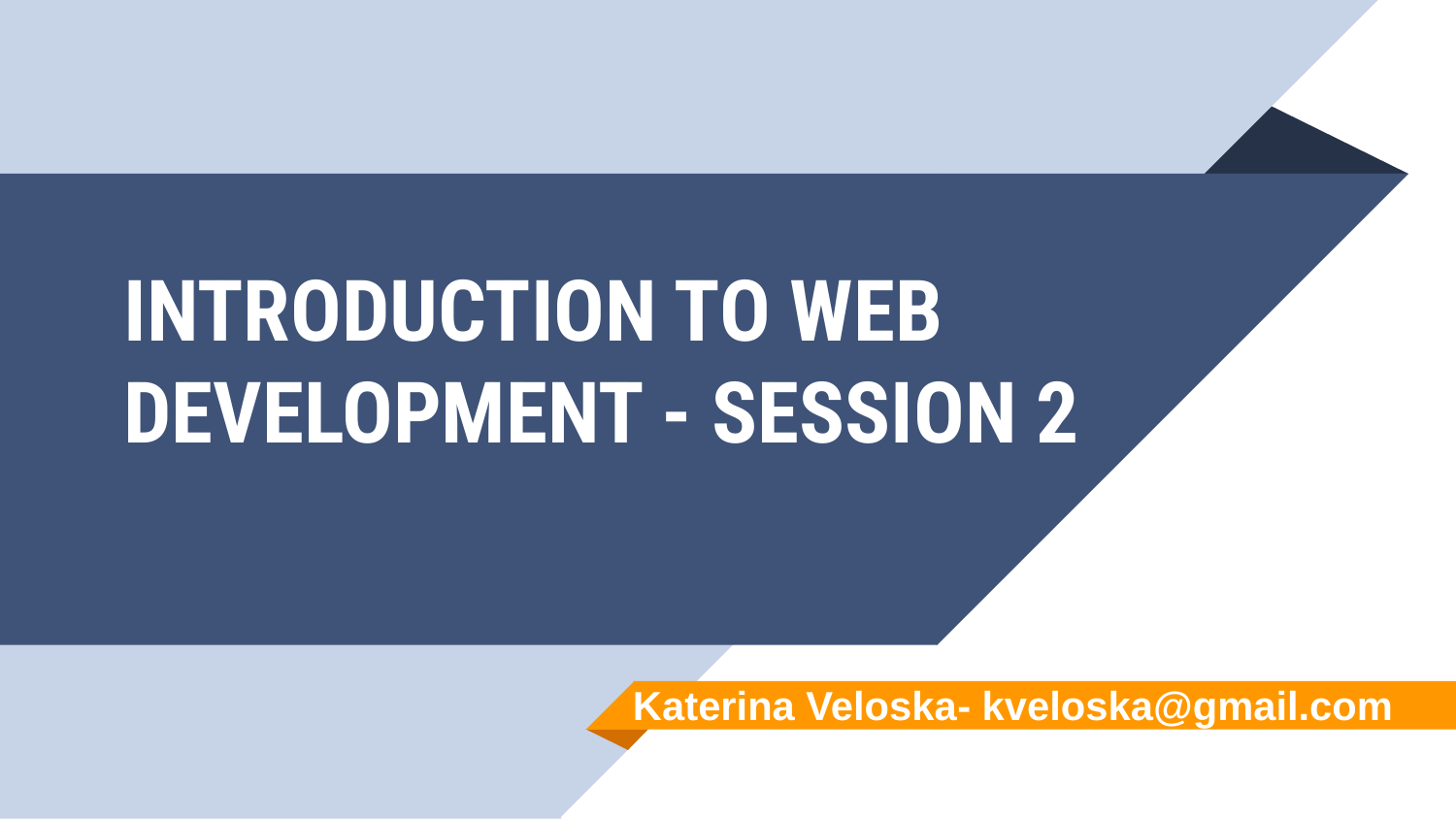

# INTRODUCTION TO WEB DEVELOPMENT - SESSION 2

Katerina Veloska- kveloska@gmail.com